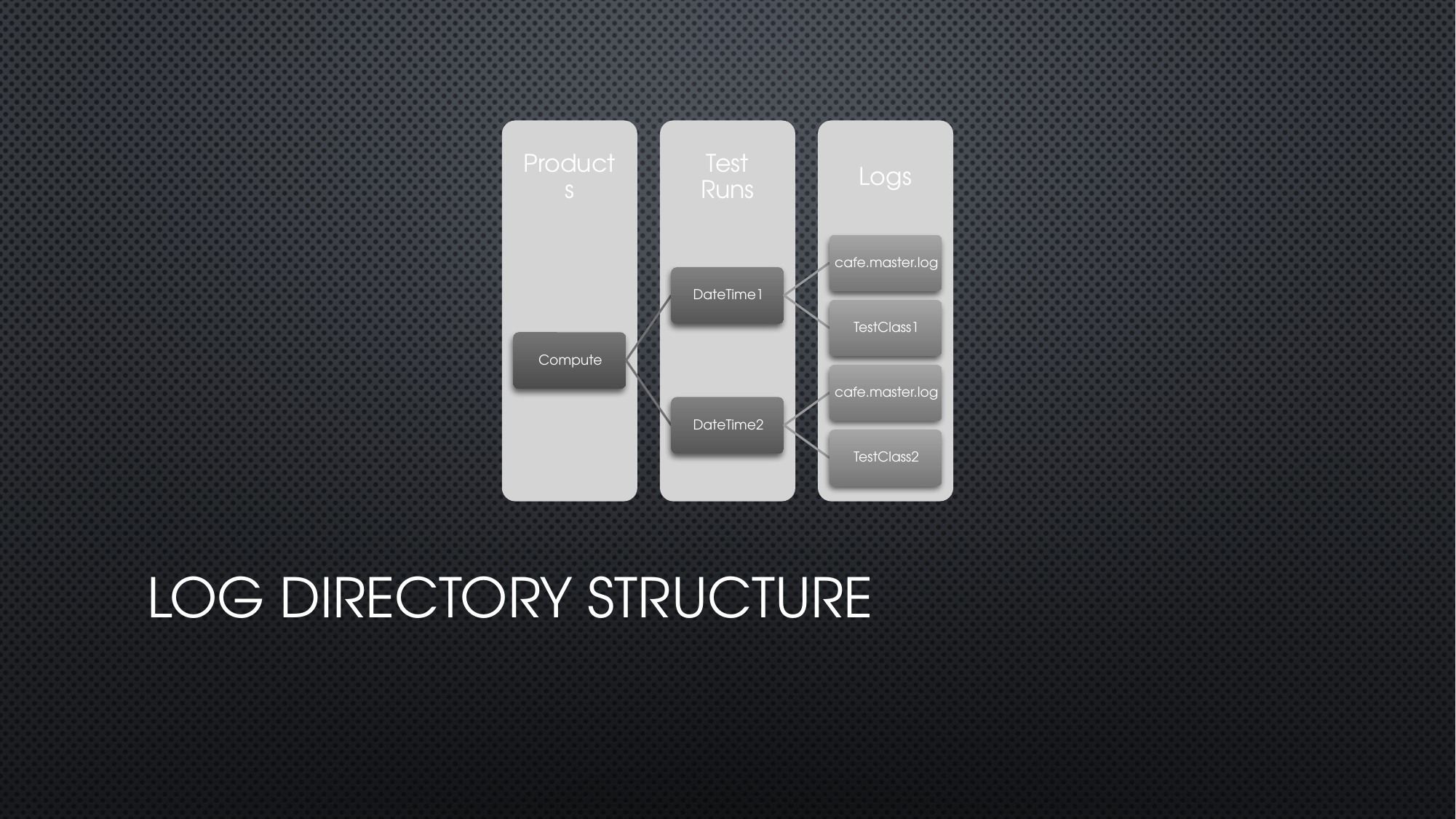

Logs
Test Runs
Products
Compute

DateTime1

cafe.master.log

TestClass1

DateTime2

cafe.master.log

TestClass2
# Log Directory Structure